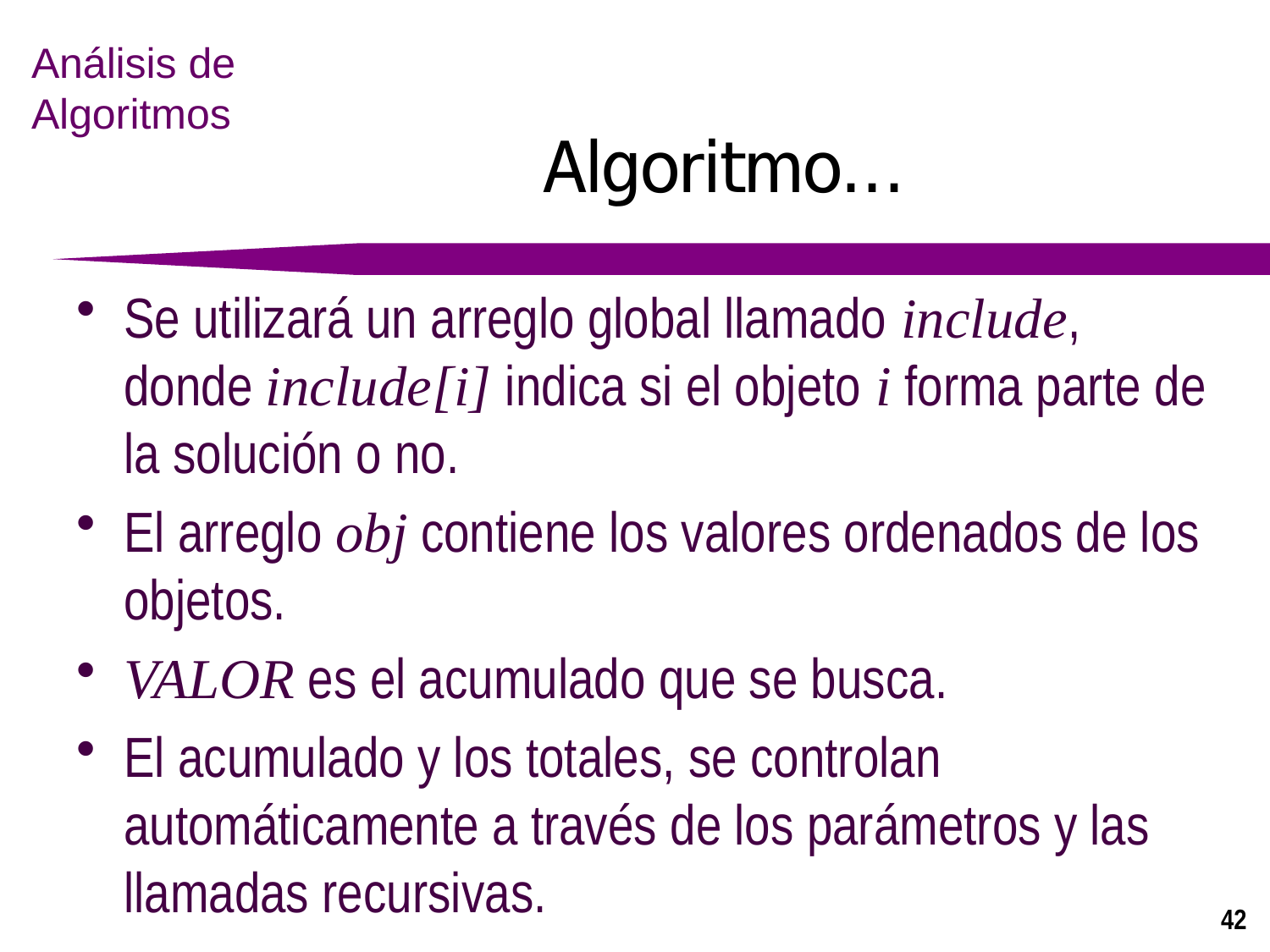

# Algoritmo...
Se utilizará un arreglo global llamado include, donde include[i] indica si el objeto i forma parte de la solución o no.
El arreglo obj contiene los valores ordenados de los objetos.
VALOR es el acumulado que se busca.
El acumulado y los totales, se controlan automáticamente a través de los parámetros y las llamadas recursivas.
42